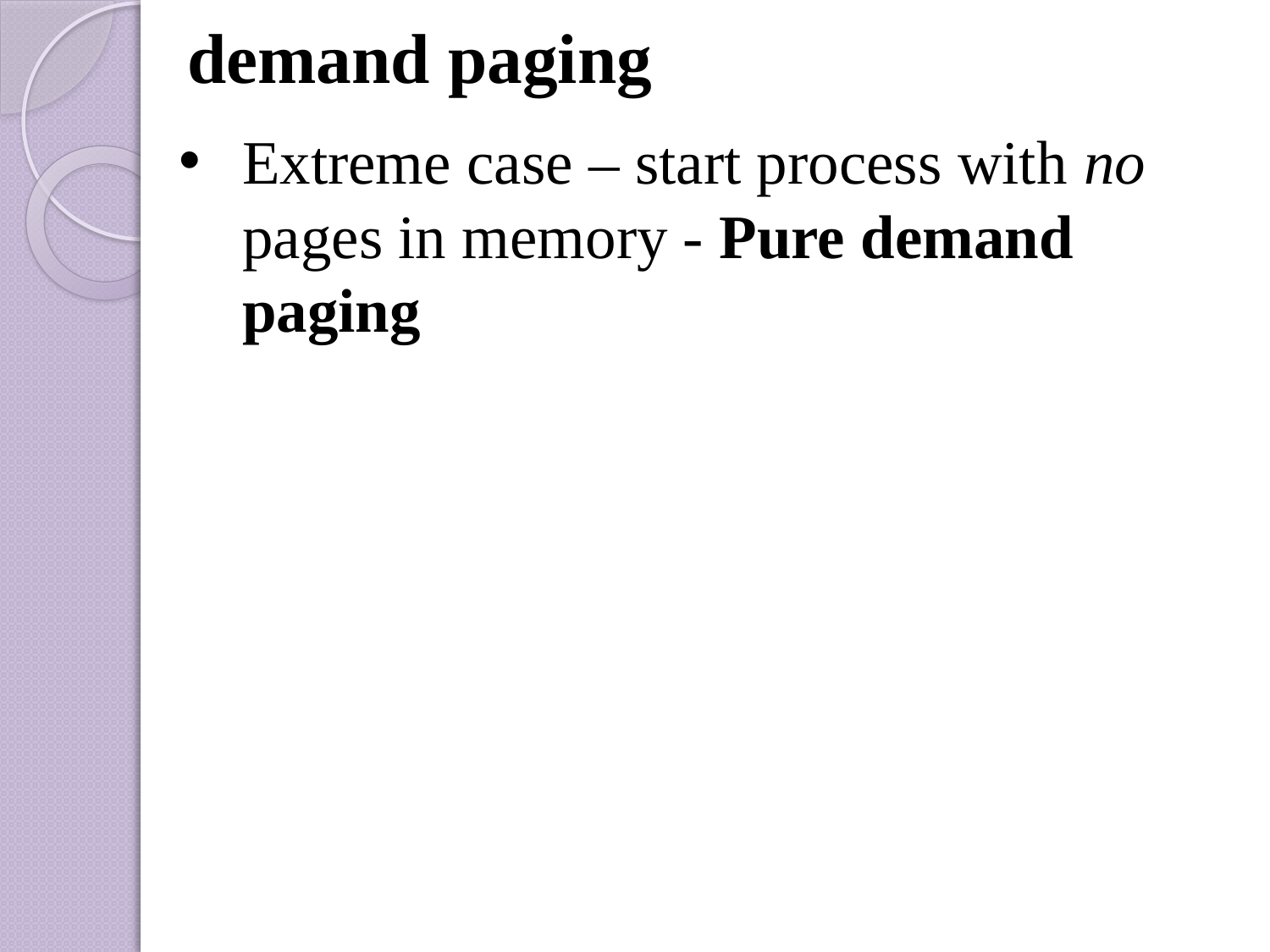

# demand paging
Extreme case – start process with no pages in memory - Pure demand paging